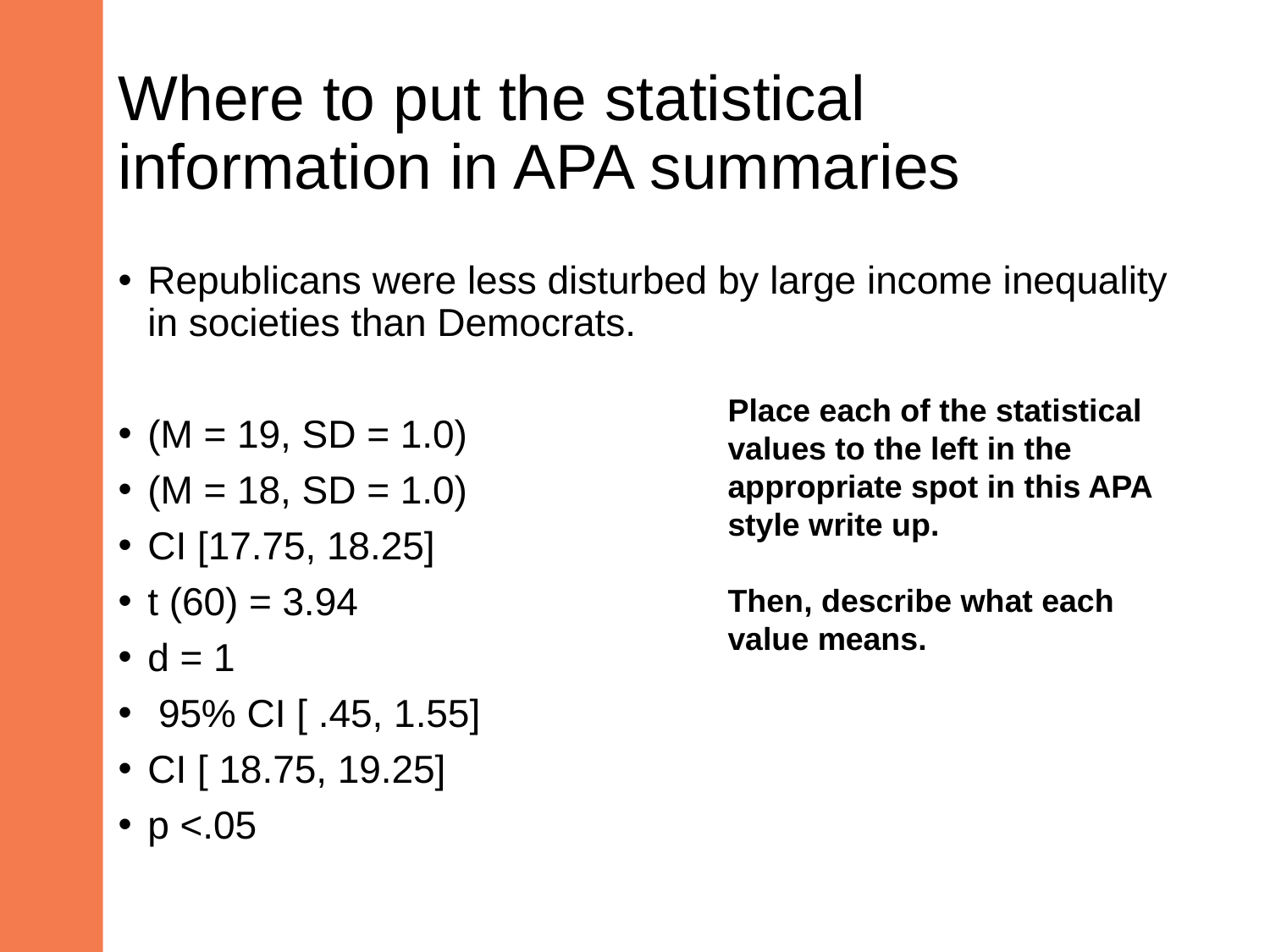

# Where to put the statistical information in APA summaries
Republicans were less disturbed by large income inequality in societies than Democrats.

(M = 19, SD = 1.0)
(M = 18, SD = 1.0)
CI [17.75, 18.25]
t (60) = 3.94
d = 1
 95% CI [ .45, 1.55]
CI [ 18.75, 19.25]
p <.05
Place each of the statistical values to the left in the appropriate spot in this APA style write up.

Then, describe what each value means.